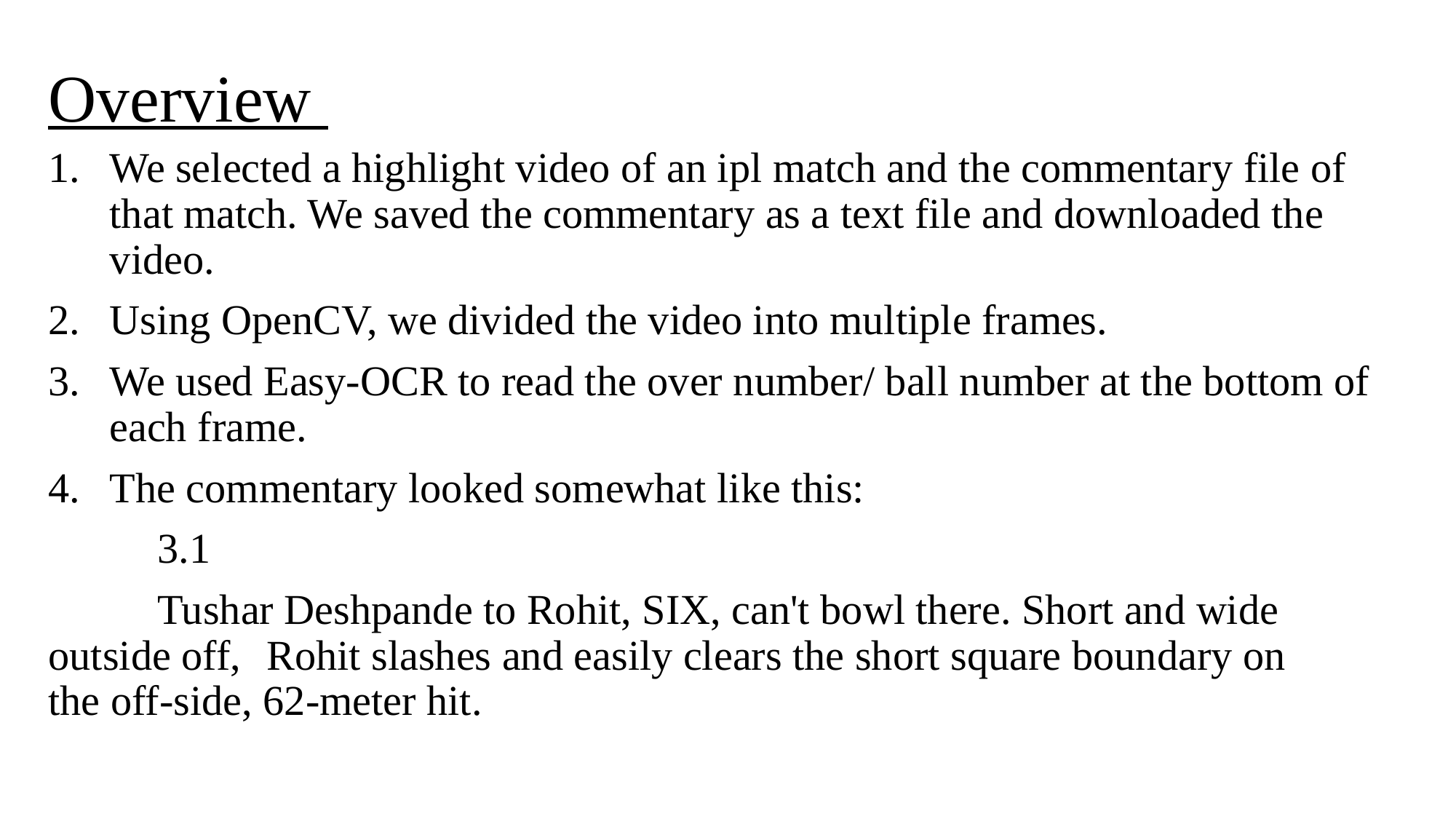

# Overview
We selected a highlight video of an ipl match and the commentary file of that match. We saved the commentary as a text file and downloaded the video.
Using OpenCV, we divided the video into multiple frames.
We used Easy-OCR to read the over number/ ball number at the bottom of each frame.
The commentary looked somewhat like this:
	3.1
	Tushar Deshpande to Rohit, SIX, can't bowl there. Short and wide 	outside off, 	Rohit slashes and easily clears the short square boundary on 	the off-side, 62-meter hit.